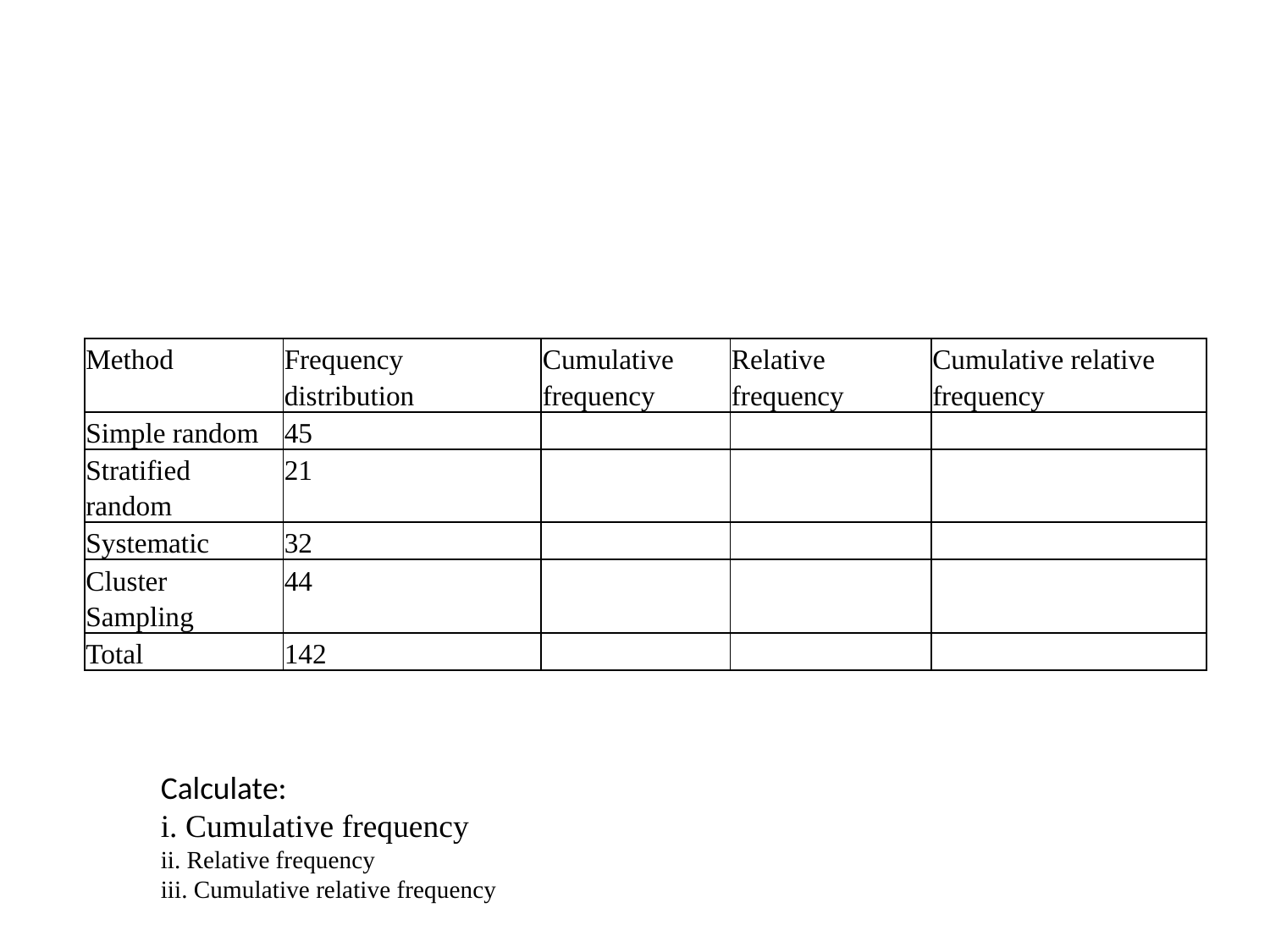

#
| Method | Frequency distribution | Cumulative frequency | Relative frequency | Cumulative relative frequency |
| --- | --- | --- | --- | --- |
| Simple random | 45 |  |  |  |
| Stratified random | 21 |  |  |  |
| Systematic | 32 |  |  |  |
| Cluster Sampling | 44 |  |  |  |
| Total | 142 |  |  |  |
Calculate:
i. Cumulative frequency
ii. Relative frequency
iii. Cumulative relative frequency